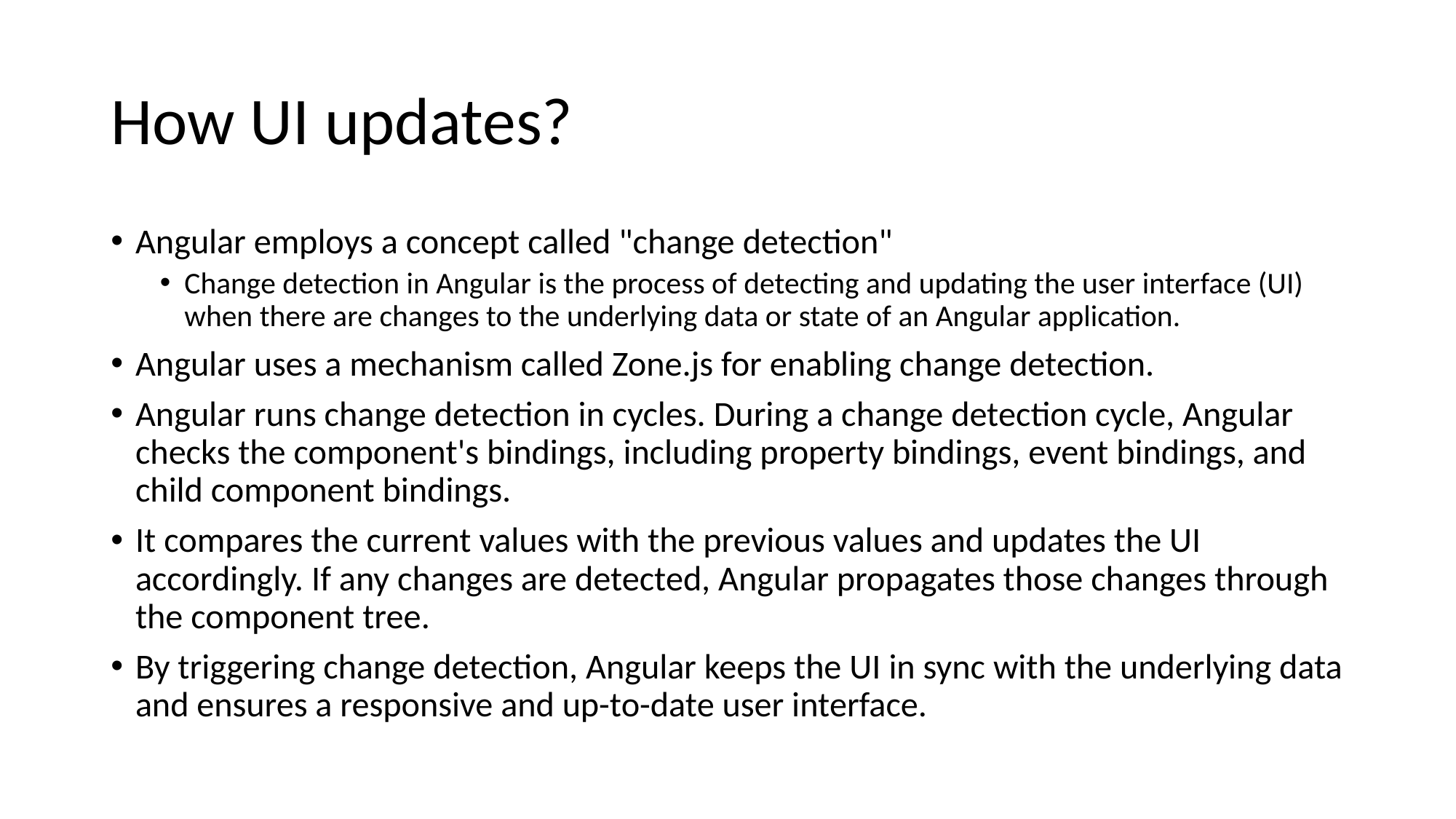

# How UI updates?
Angular employs a concept called "change detection"
Change detection in Angular is the process of detecting and updating the user interface (UI) when there are changes to the underlying data or state of an Angular application.
Angular uses a mechanism called Zone.js for enabling change detection.
Angular runs change detection in cycles. During a change detection cycle, Angular checks the component's bindings, including property bindings, event bindings, and child component bindings.
It compares the current values with the previous values and updates the UI accordingly. If any changes are detected, Angular propagates those changes through the component tree.
By triggering change detection, Angular keeps the UI in sync with the underlying data and ensures a responsive and up-to-date user interface.